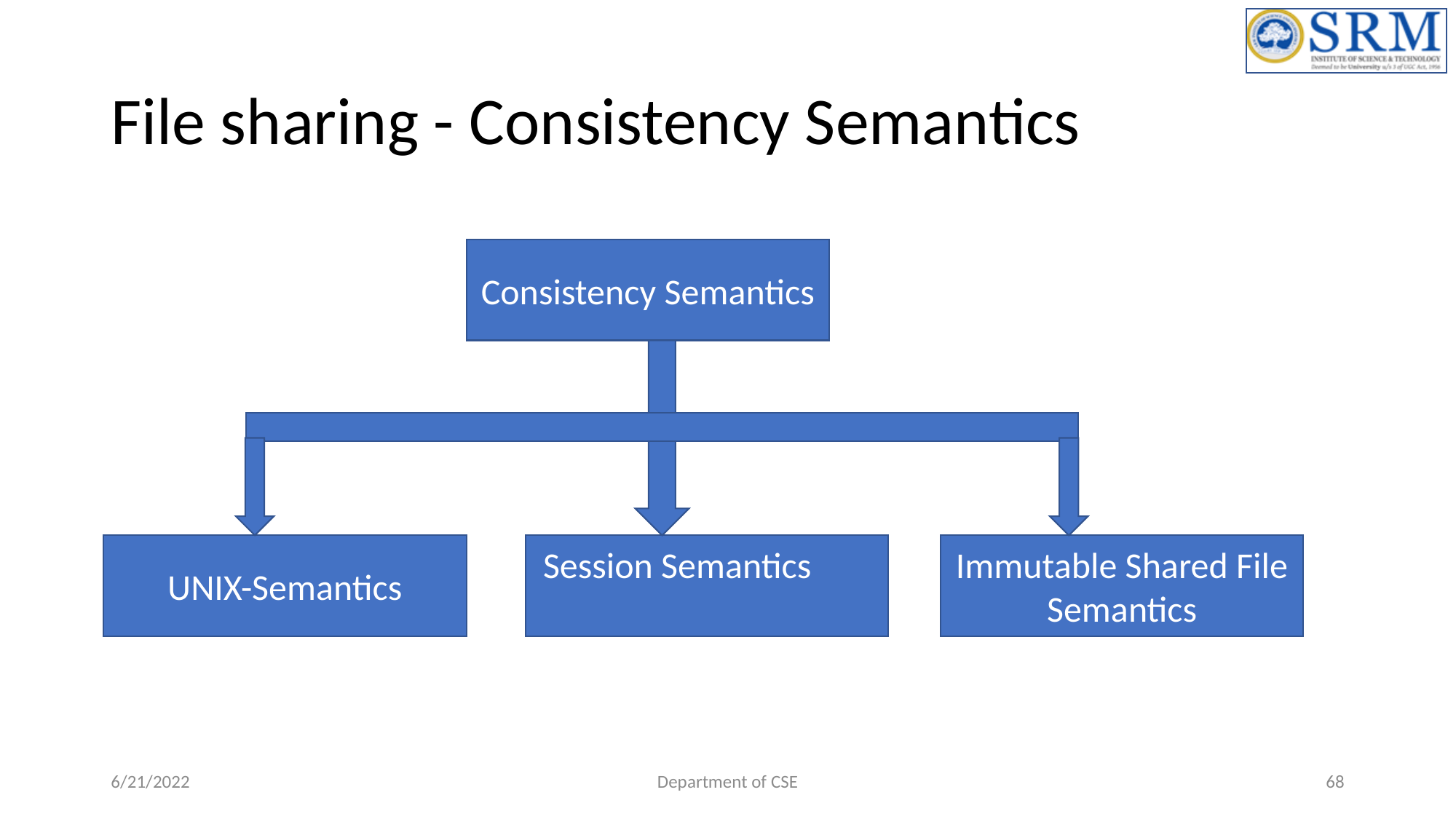

# File sharing - Consistency Semantics
Consistency Semantics

UNIX-Semantics
Session Semantics
Immutable Shared File Semantics
6/21/2022
Department of CSE
68